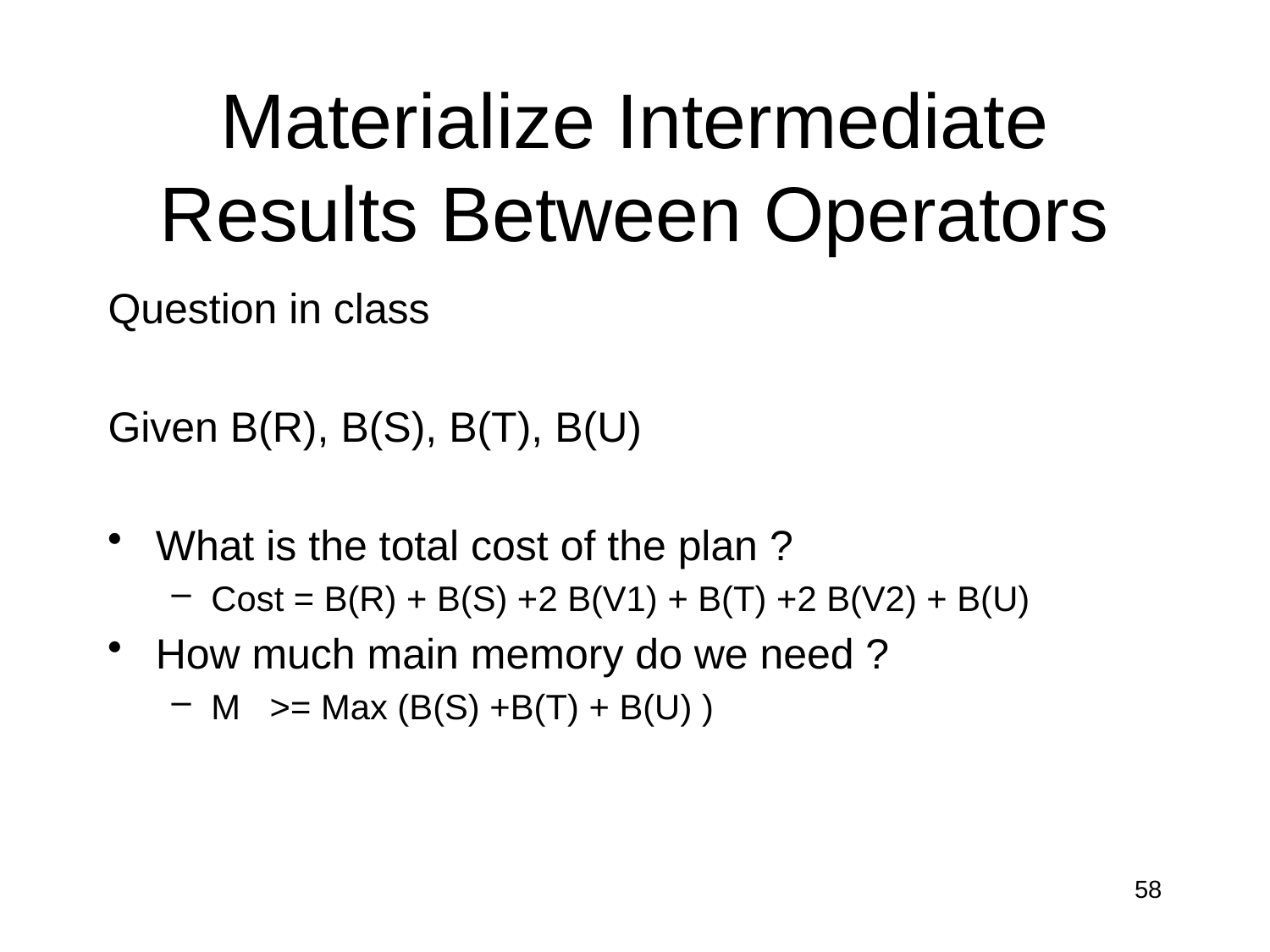

# Materialize Intermediate Results Between Operators
Question in class

Given B(R), B(S), B(T), B(U)

What is the total cost of the plan ?
Cost = B(R) + B(S) +2 B(V1) + B(T) +2 B(V2) + B(U)
How much main memory do we need ?
M   >= Max (B(S) +B(T) + B(U) )

58